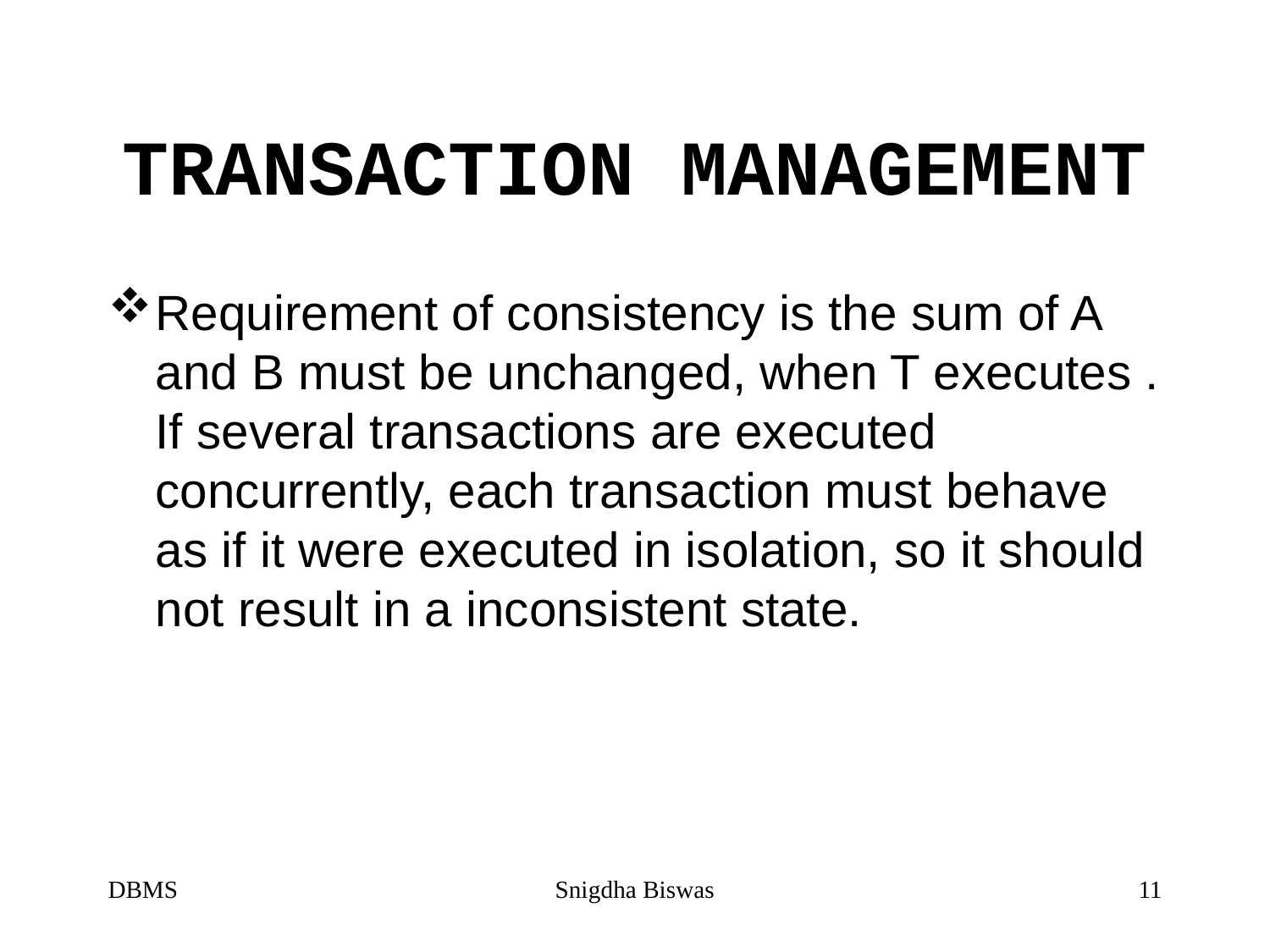

# TRANSACTION MANAGEMENT
Requirement of consistency is the sum of A and B must be unchanged, when T executes . If several transactions are executed concurrently, each transaction must behave as if it were executed in isolation, so it should not result in a inconsistent state.

DBMS
Snigdha Biswas
11